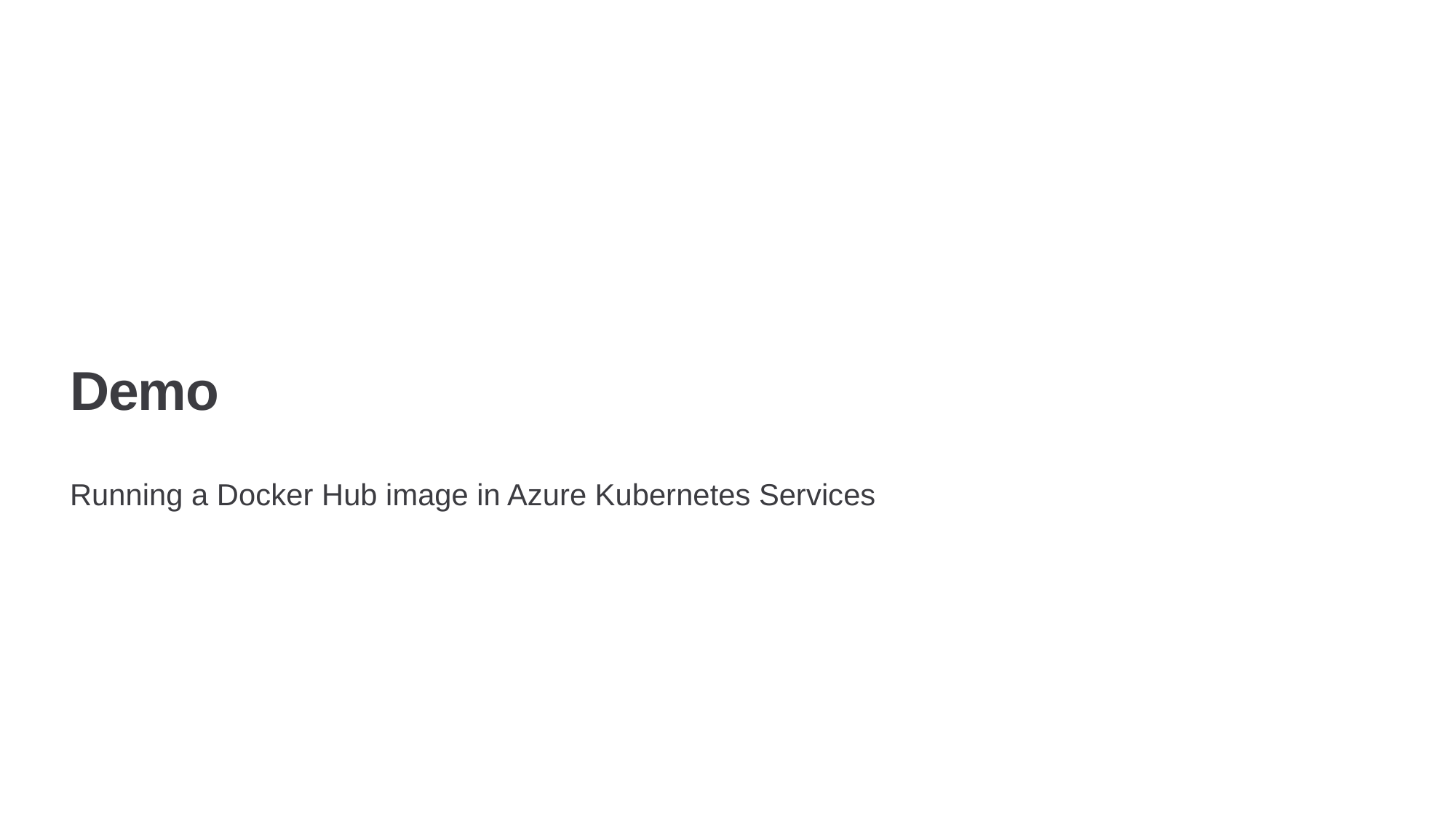

# Demo
Running a Docker Hub image in Azure Kubernetes Services